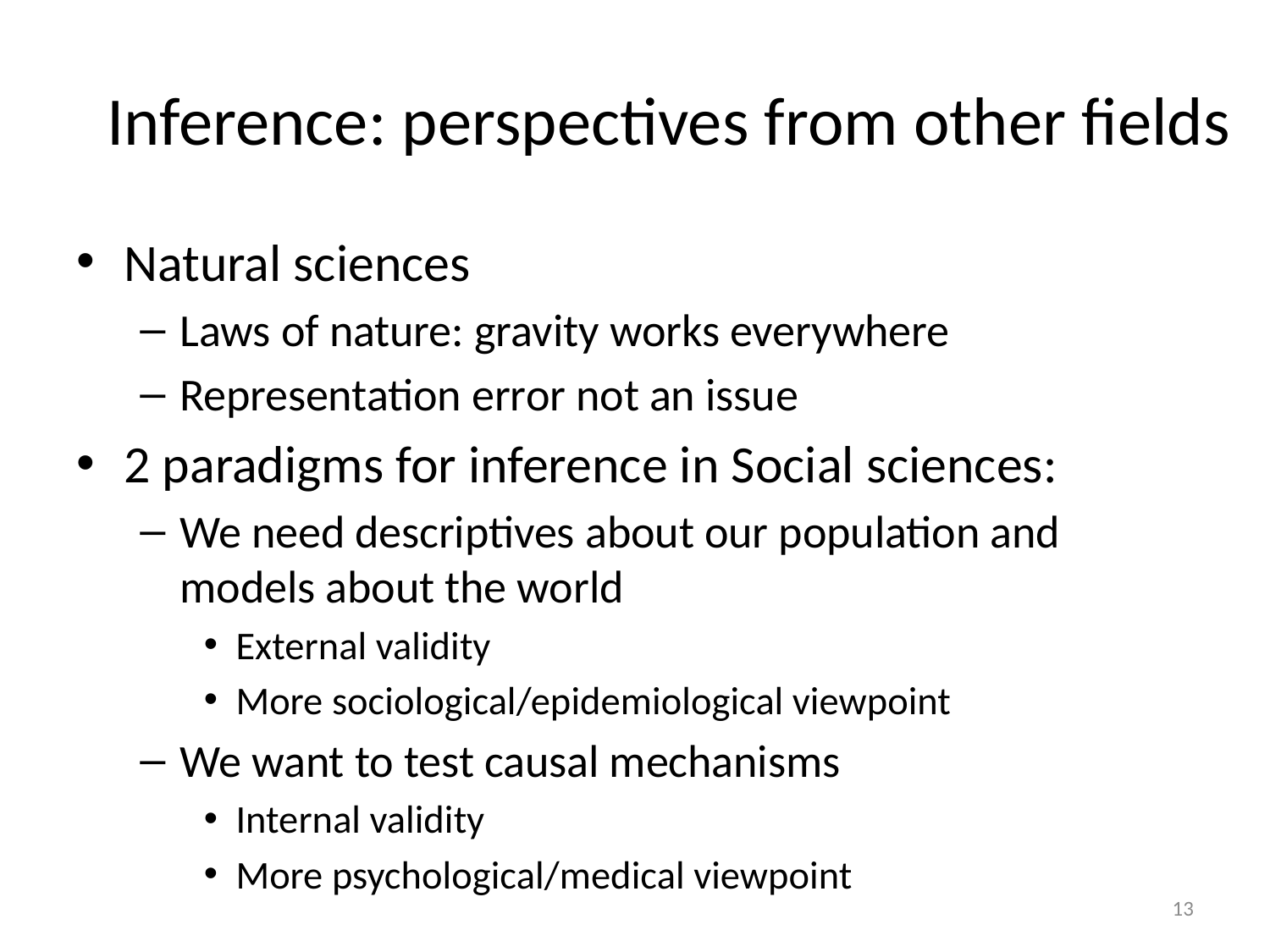

# Inference: perspectives from other fields
Natural sciences
Laws of nature: gravity works everywhere
Representation error not an issue
2 paradigms for inference in Social sciences:
We need descriptives about our population and models about the world
External validity
More sociological/epidemiological viewpoint
We want to test causal mechanisms
Internal validity
More psychological/medical viewpoint
13